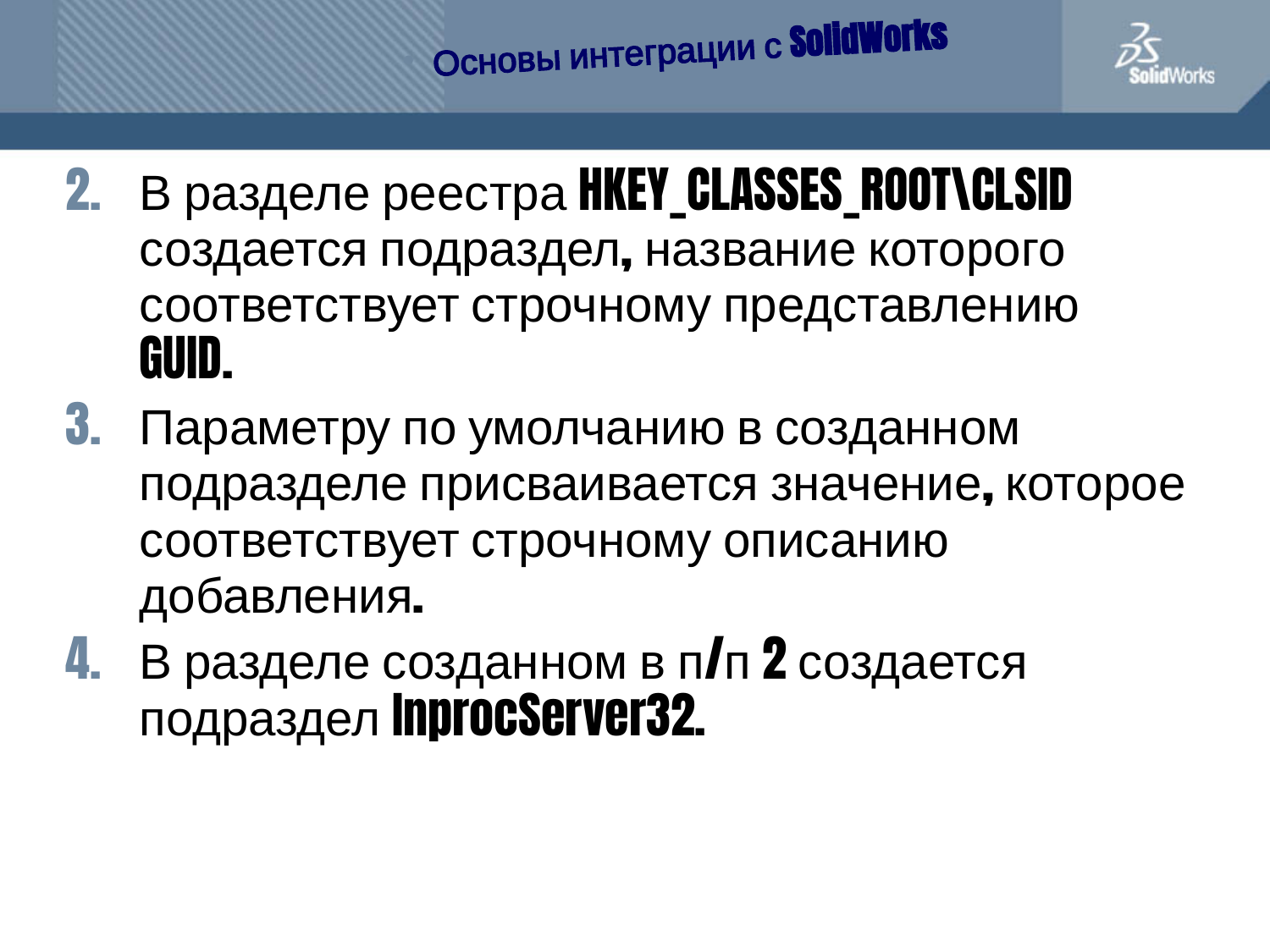

#
Основы интеграции с SolidWorks
В разделе реестра HKEY_CLASSES_ROOT\CLSID
создается подраздел, название которого
соответствует строчному представлению
GUID.
Параметру по умолчанию в созданном подразделе присваивается значение, которое соответствует строчному описанию добавления.
В разделе созданном в п/п 2 создается подраздел InprocServer32.